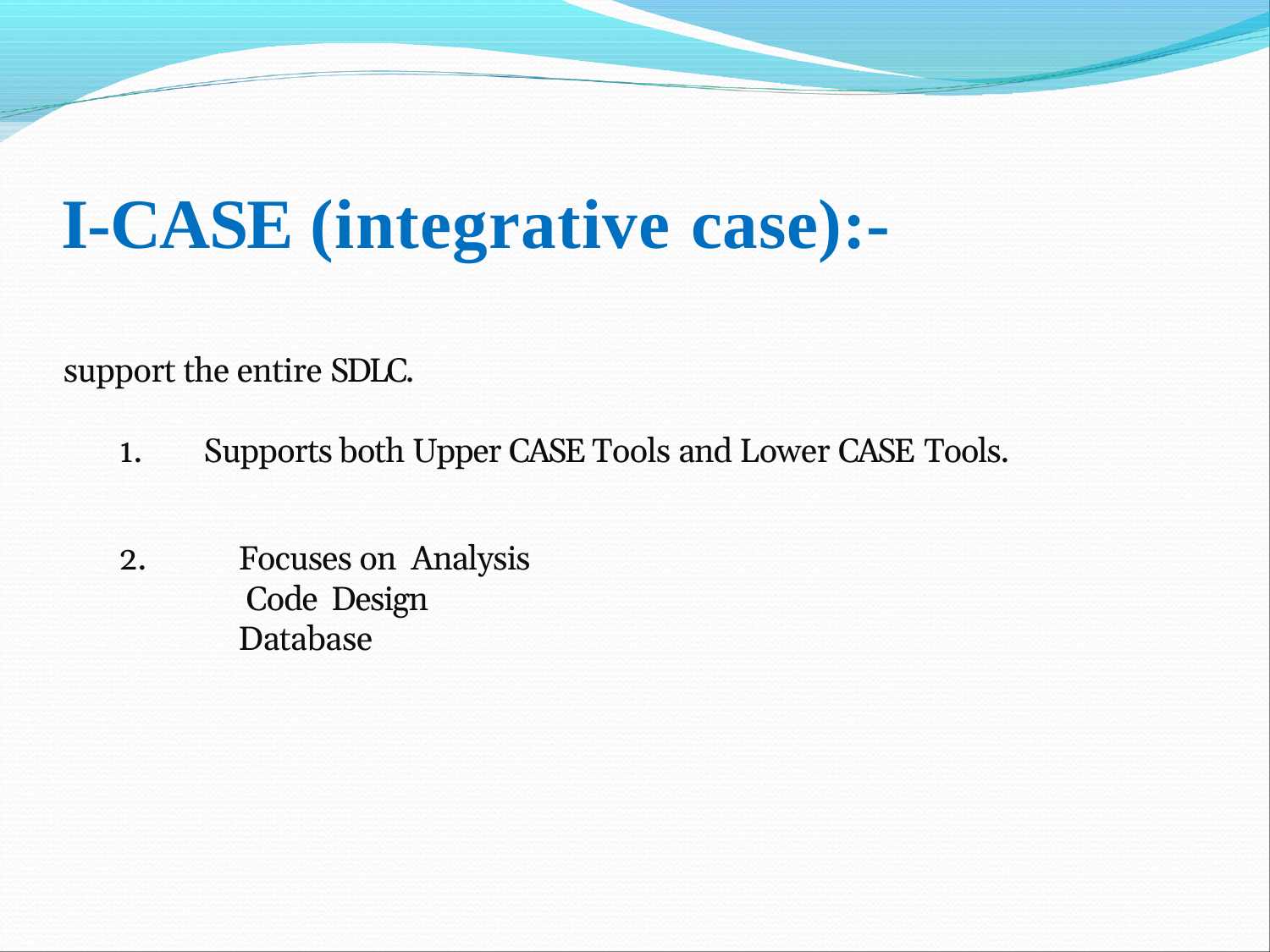

# I-CASE (integrative case):-
support the entire SDLC.
Supports both Upper CASE Tools and Lower CASE Tools.

Focuses on  Analysis  Code  Design  Database